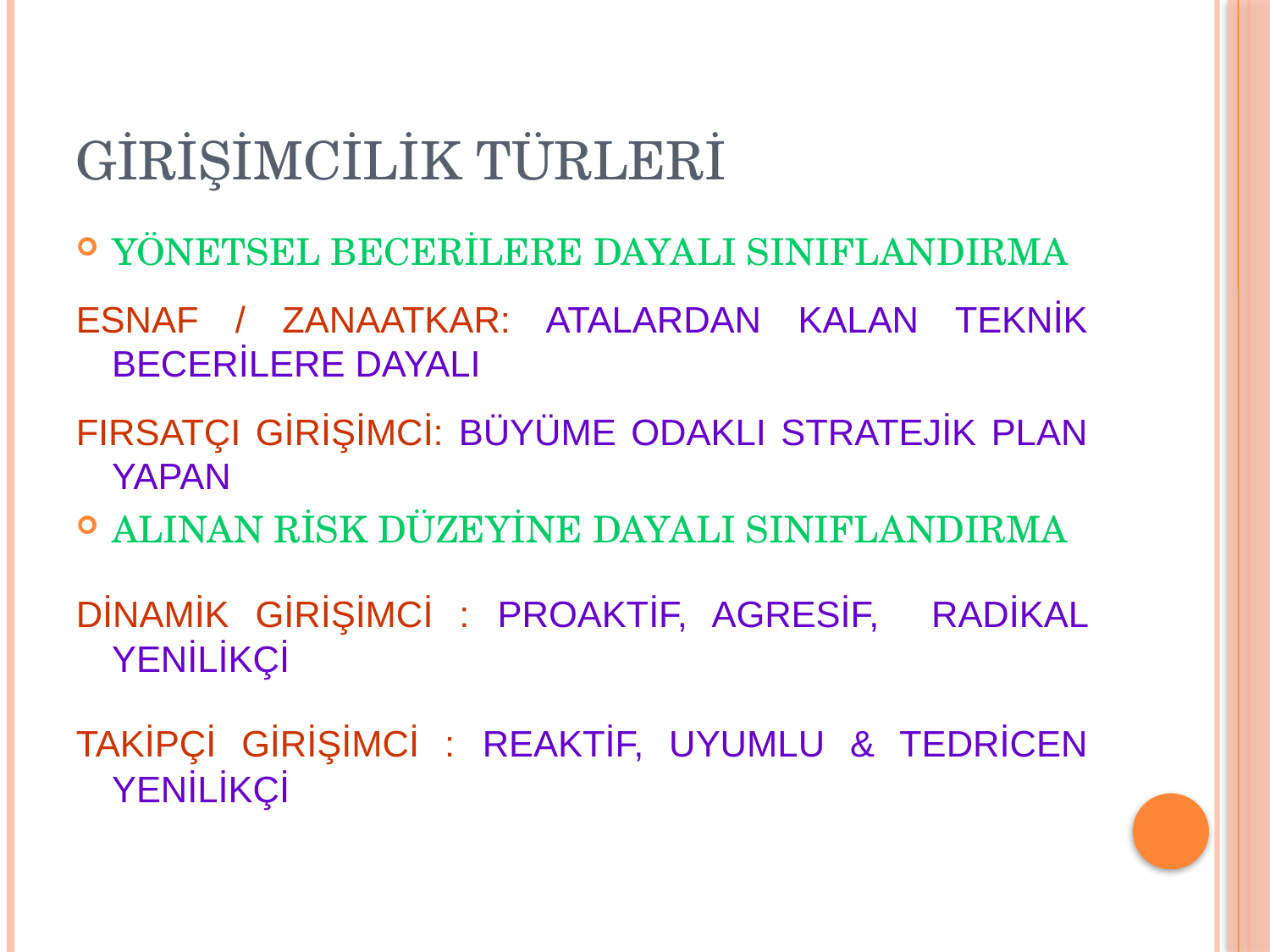

# Girişimcilik Türleri
YÖNETSEL BECERİLERE DAYALI SINIFLANDIRMA
ESNAF / ZANAATKAR: ATALARDAN KALAN TEKNİK BECERİLERE DAYALI
FIRSATÇI GİRİŞİMCİ: BÜYÜME ODAKLI STRATEJİK PLAN YAPAN
ALINAN RİSK DÜZEYİNE DAYALI SINIFLANDIRMA
DİNAMİK GİRİŞİMCİ : PROAKTİF, AGRESİF,  RADİKAL YENİLİKÇİ
TAKİPÇİ GİRİŞİMCİ : REAKTİF, UYUMLU & TEDRİCEN YENİLİKÇİ